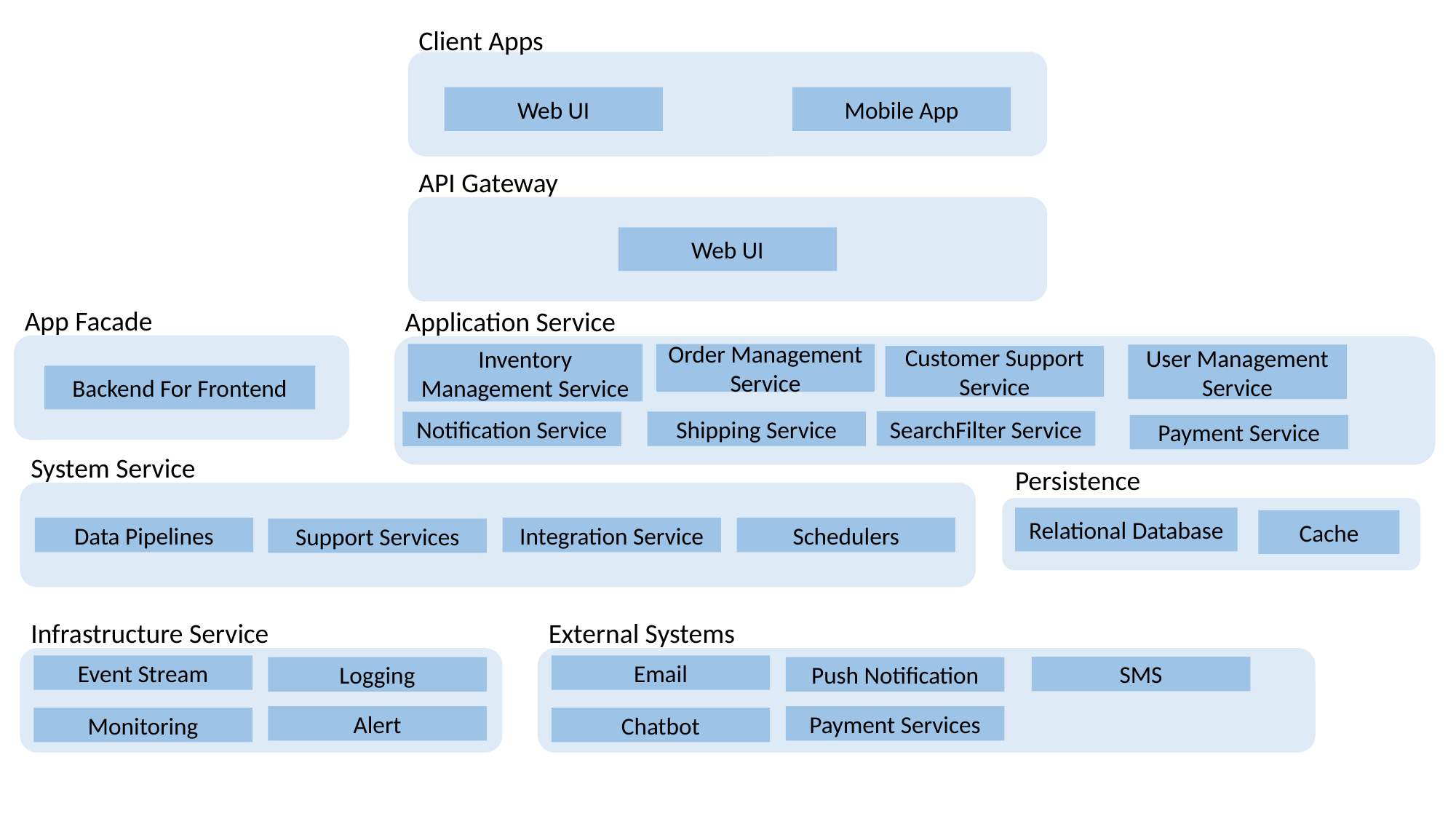

Client Apps

Web UI
Mobile App
API Gateway

Web UI
App Facade
Application Service

Inventory Management Service
Order Management Service
User Management Service
Customer Support Service
Backend For Frontend
SearchFilter Service
Shipping Service
Notification Service
Payment Service
System Service
Persistence

Relational Database
Cache
Data Pipelines
Integration Service
Schedulers
Support Services
Infrastructure Service
External Systems

Event Stream
Email
SMS
Logging
Push Notification
Alert
Payment Services
Monitoring
Chatbot